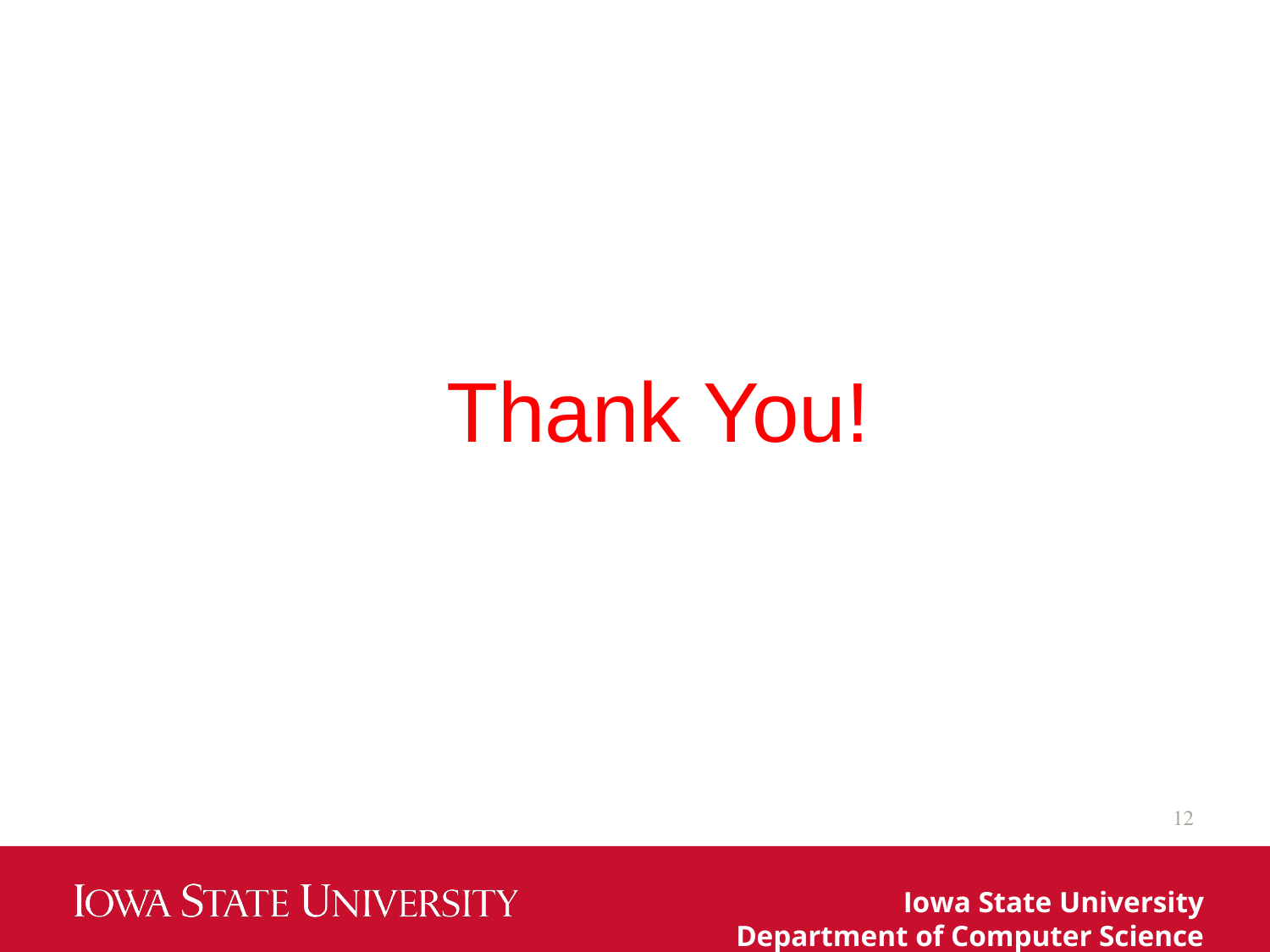

Thank You!

12
Iowa State University
Department of Computer Science